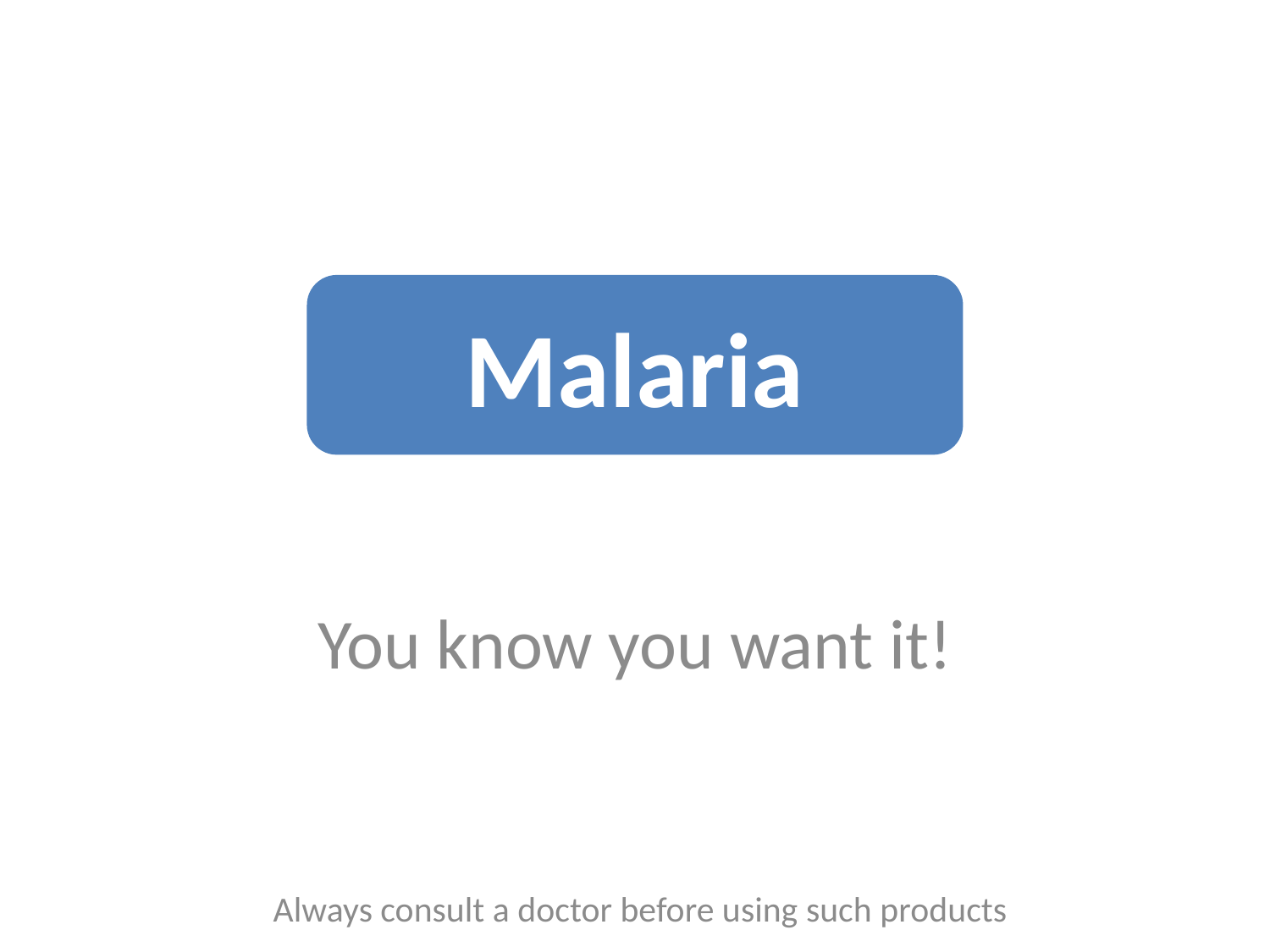

Malaria
You know you want it!
Always consult a doctor before using such products